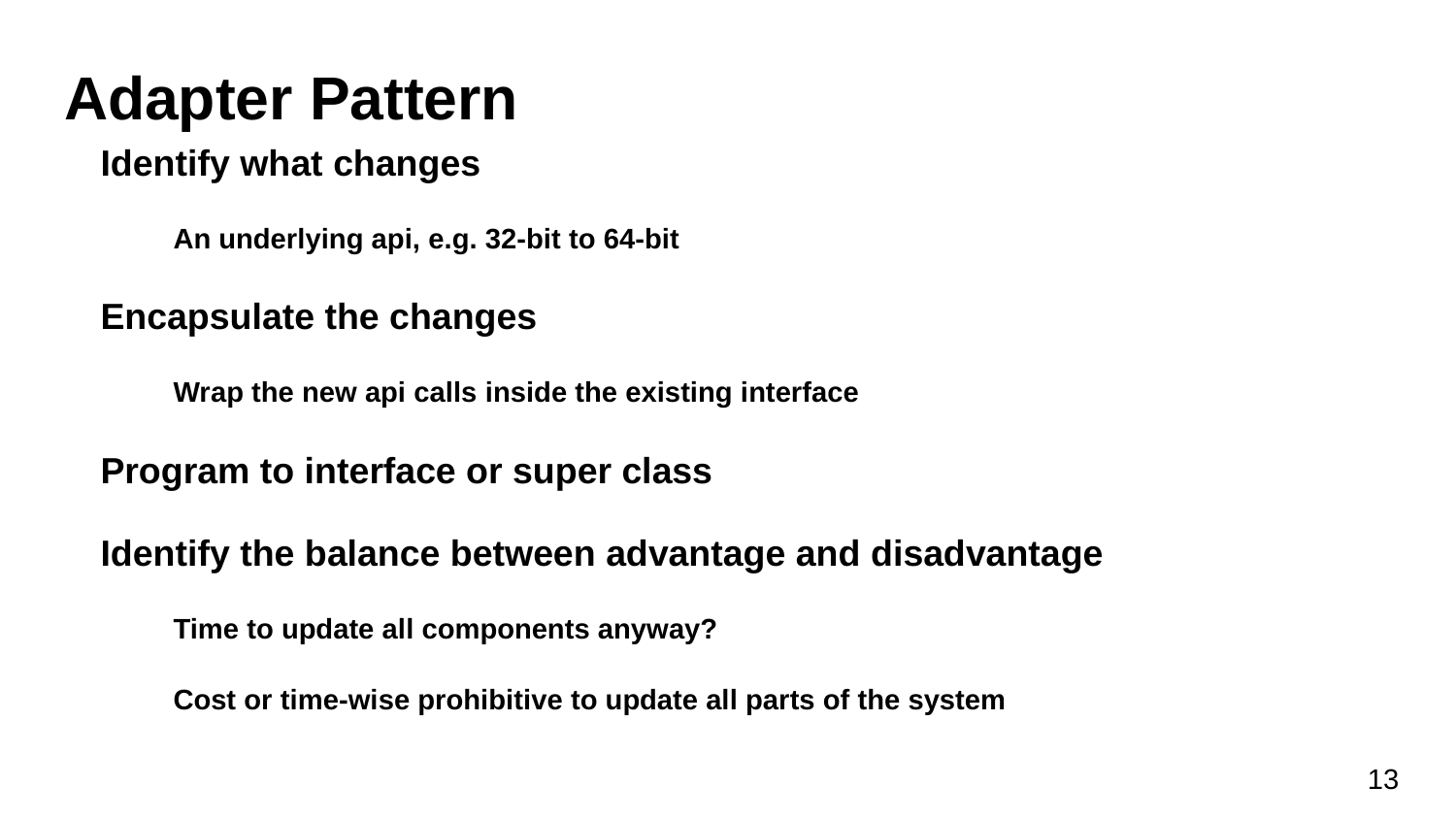

# Adapter Pattern
Identify what changes
An underlying api, e.g. 32-bit to 64-bit
Encapsulate the changes
Wrap the new api calls inside the existing interface
Program to interface or super class
Identify the balance between advantage and disadvantage
Time to update all components anyway?
Cost or time-wise prohibitive to update all parts of the system

13